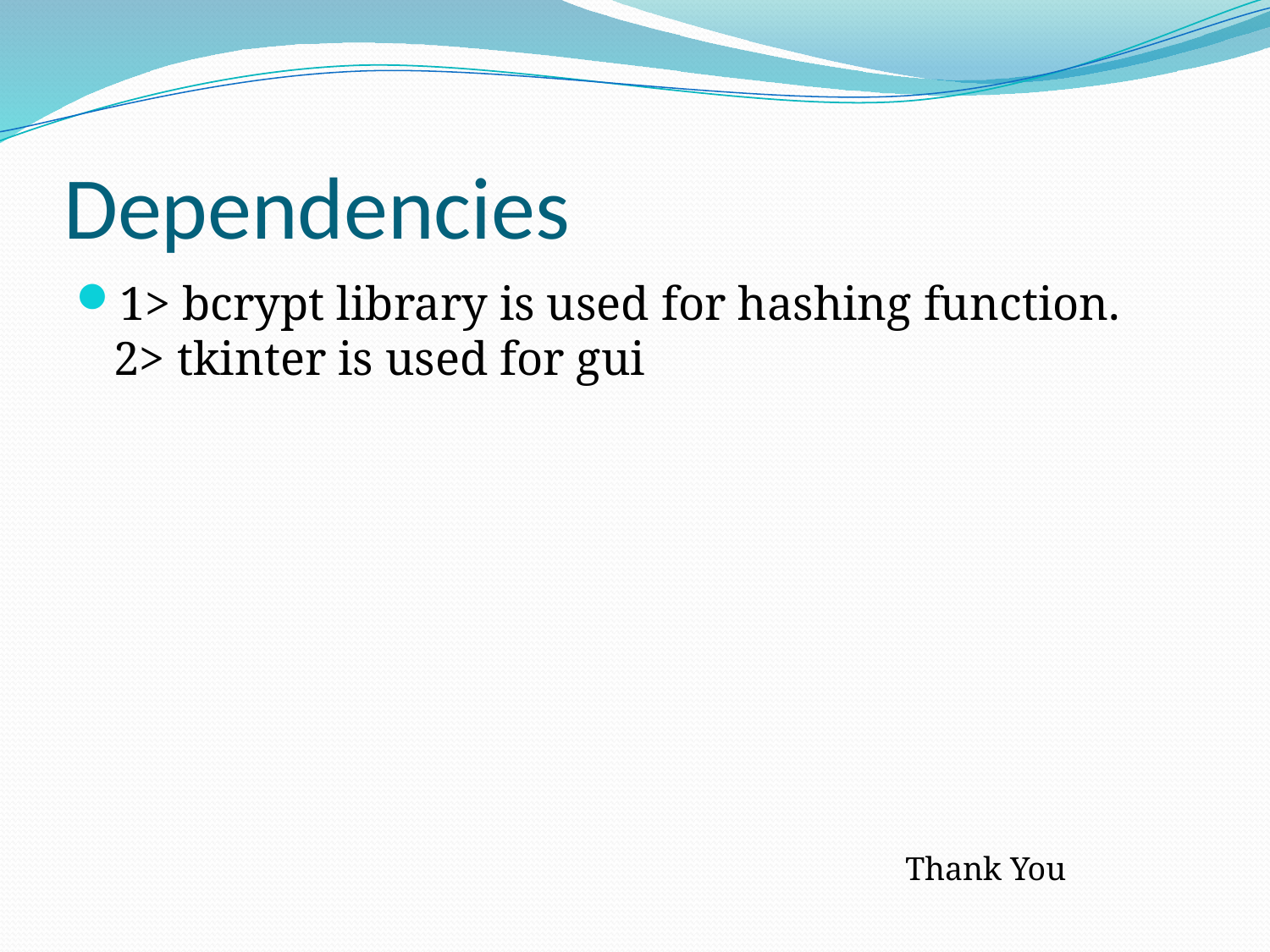

# Dependencies
1> bcrypt library is used for hashing function.
2> tkinter is used for gui
Thank You